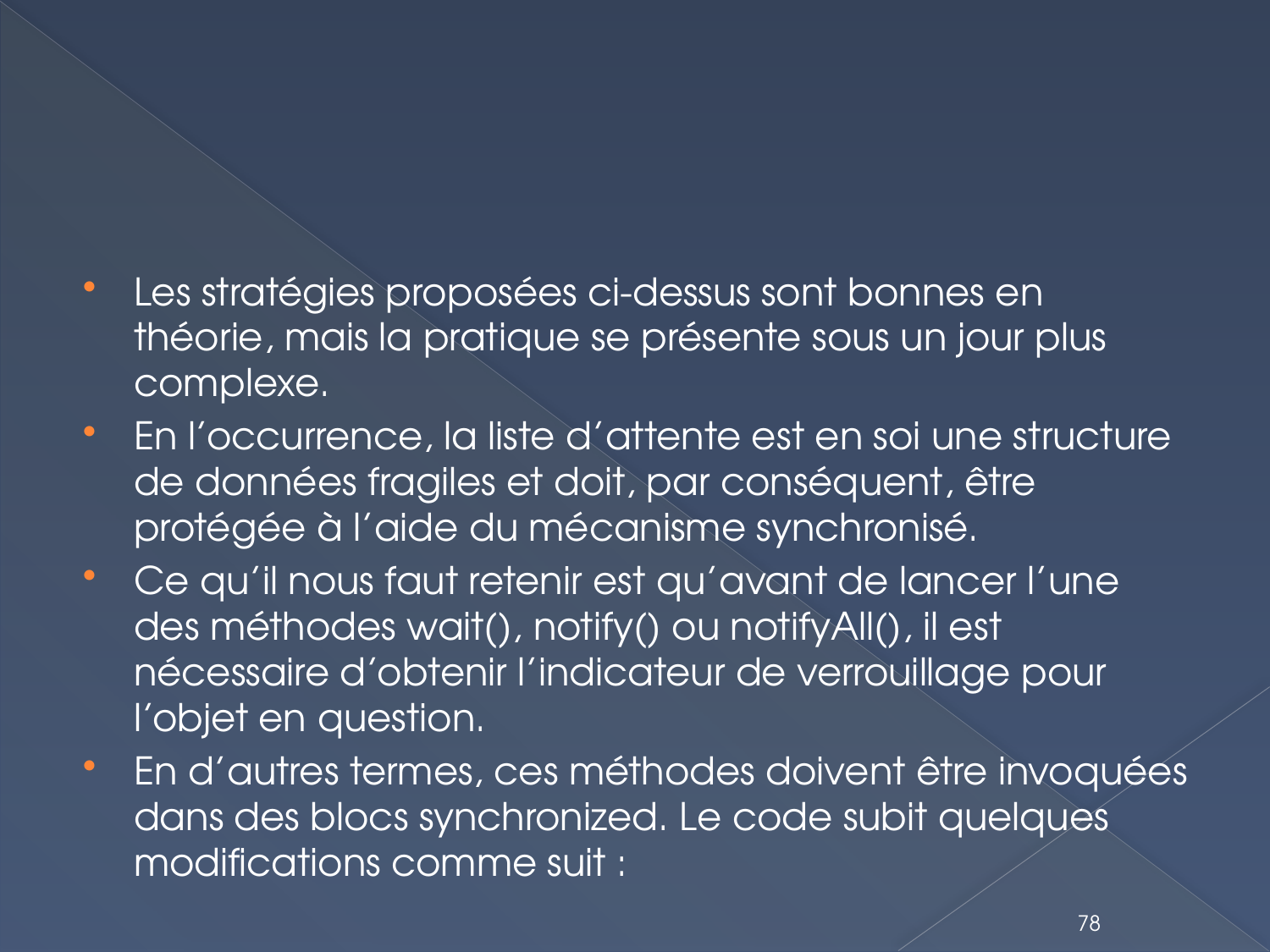

#
Les stratégies proposées ci-dessus sont bonnes en théorie, mais la pratique se présente sous un jour plus complexe.
En l’occurrence, la liste d’attente est en soi une structure de données fragiles et doit, par conséquent, être protégée à l’aide du mécanisme synchronisé.
Ce qu’il nous faut retenir est qu’avant de lancer l’une des méthodes wait(), notify() ou notifyAll(), il est nécessaire d’obtenir l’indicateur de verrouillage pour l’objet en question.
En d’autres termes, ces méthodes doivent être invoquées dans des blocs synchronized. Le code subit quelques modifications comme suit :
78